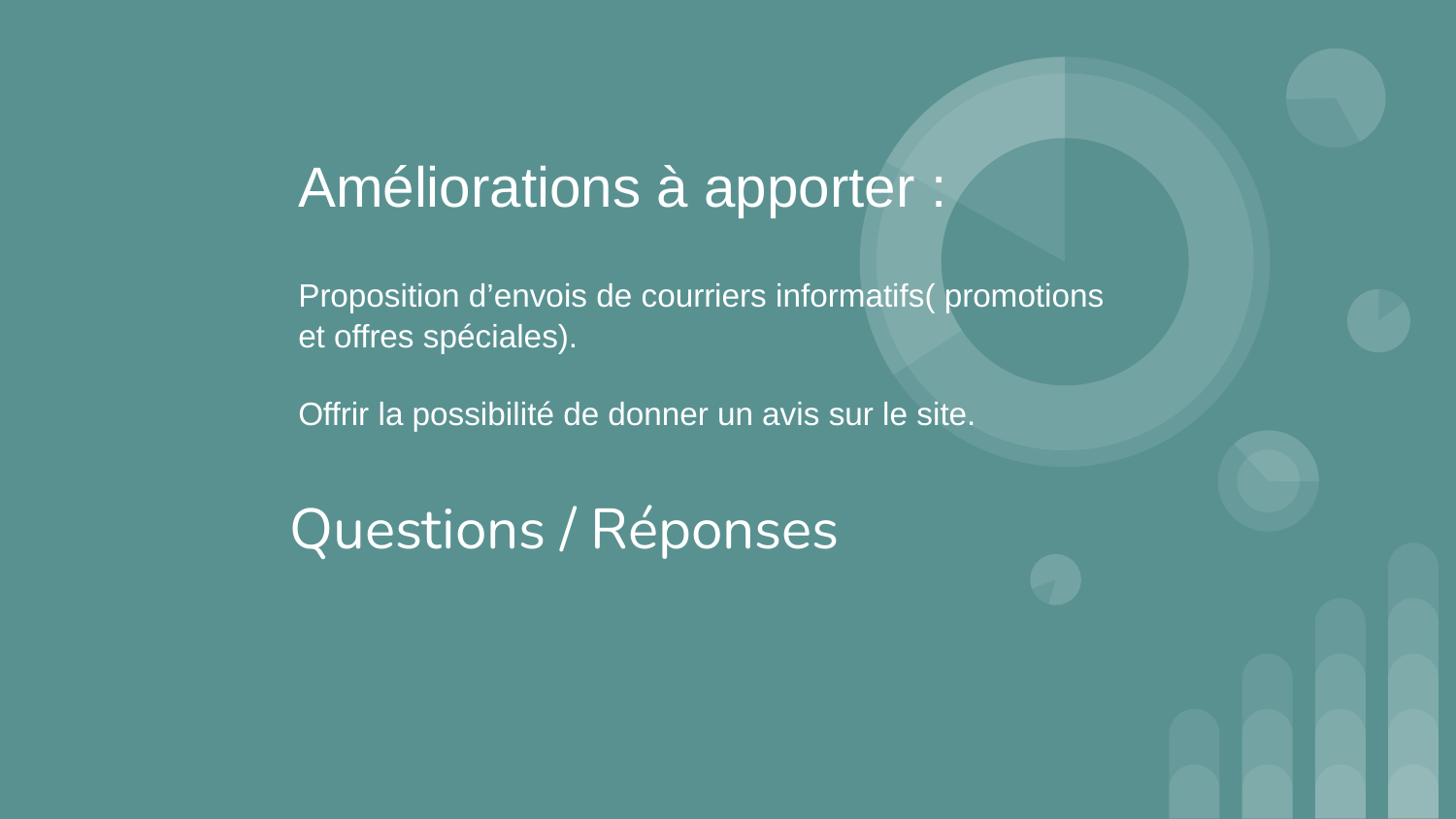

# Améliorations à apporter : Proposition d’envois de courriers informatifs( promotions        	et offres spéciales). Offrir la possibilité de donner un avis sur le site.

	  Questions / Réponses